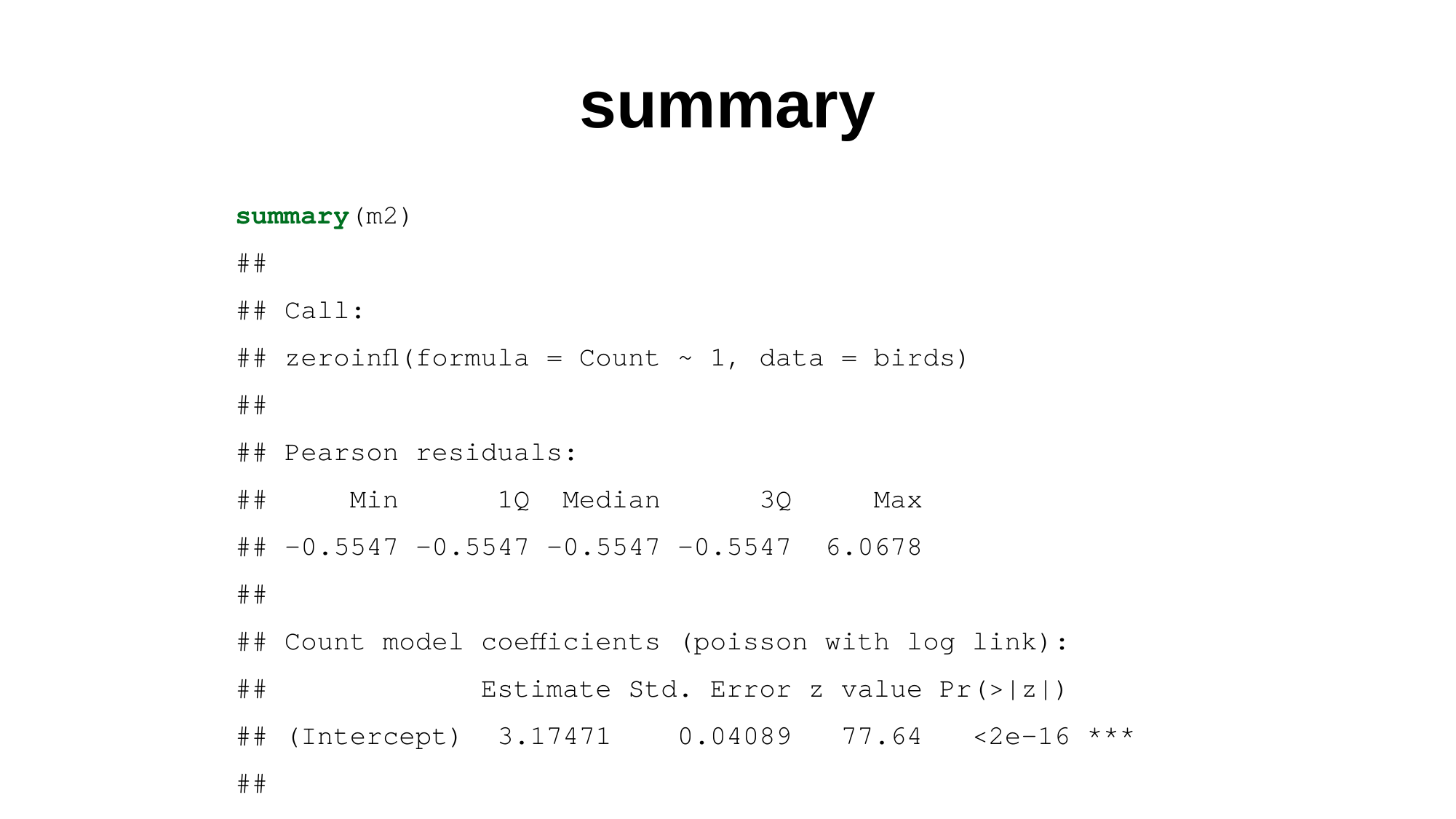

# summary
summary(m2)
##
## Call:
## zeroinfl(formula = Count ~ 1, data = birds)
##
## Pearson residuals:
##     Min      1Q  Median      3Q     Max
## -0.5547 -0.5547 -0.5547 -0.5547  6.0678
##
## Count model coefficients (poisson with log link):
##             Estimate Std. Error z value Pr(>|z|)
## (Intercept)  3.17471    0.04089   77.64   <2e-16 ***
##
## Zero-inflation model coefficients (binomial with logit link):
##             Estimate Std. Error z value Pr(>|z|)
## (Intercept)   1.1249     0.2302   4.887 1.02e-06 ***
## ---
## Signif. codes:  0 '***' 0.001 '**' 0.01 '*' 0.05 '.' 0.1 ' ' 1
##
## Number of iterations in BFGS optimization: 11
## Log-likelihood: -340.4 on 2 Df